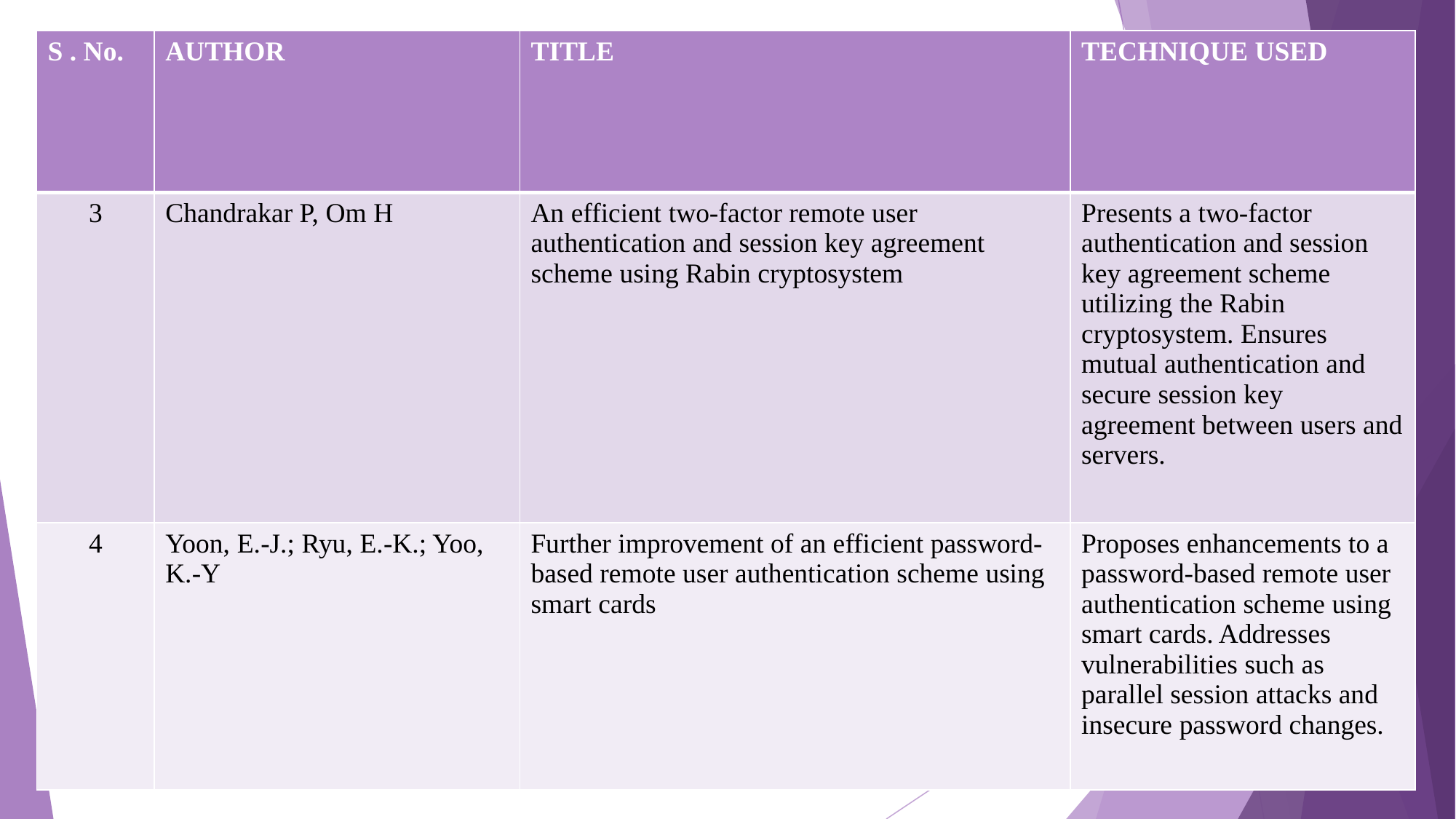

| S . No. | AUTHOR | TITLE | TECHNIQUE USED |
| --- | --- | --- | --- |
| 3 | Chandrakar P, Om H | An efficient two-factor remote user authentication and session key agreement scheme using Rabin cryptosystem | Presents a two-factor authentication and session key agreement scheme utilizing the Rabin cryptosystem. Ensures mutual authentication and secure session key agreement between users and servers. |
| 4 | Yoon, E.-J.; Ryu, E.-K.; Yoo, K.-Y | Further improvement of an efficient password-based remote user authentication scheme using smart cards | Proposes enhancements to a password-based remote user authentication scheme using smart cards. Addresses vulnerabilities such as parallel session attacks and insecure password changes. |